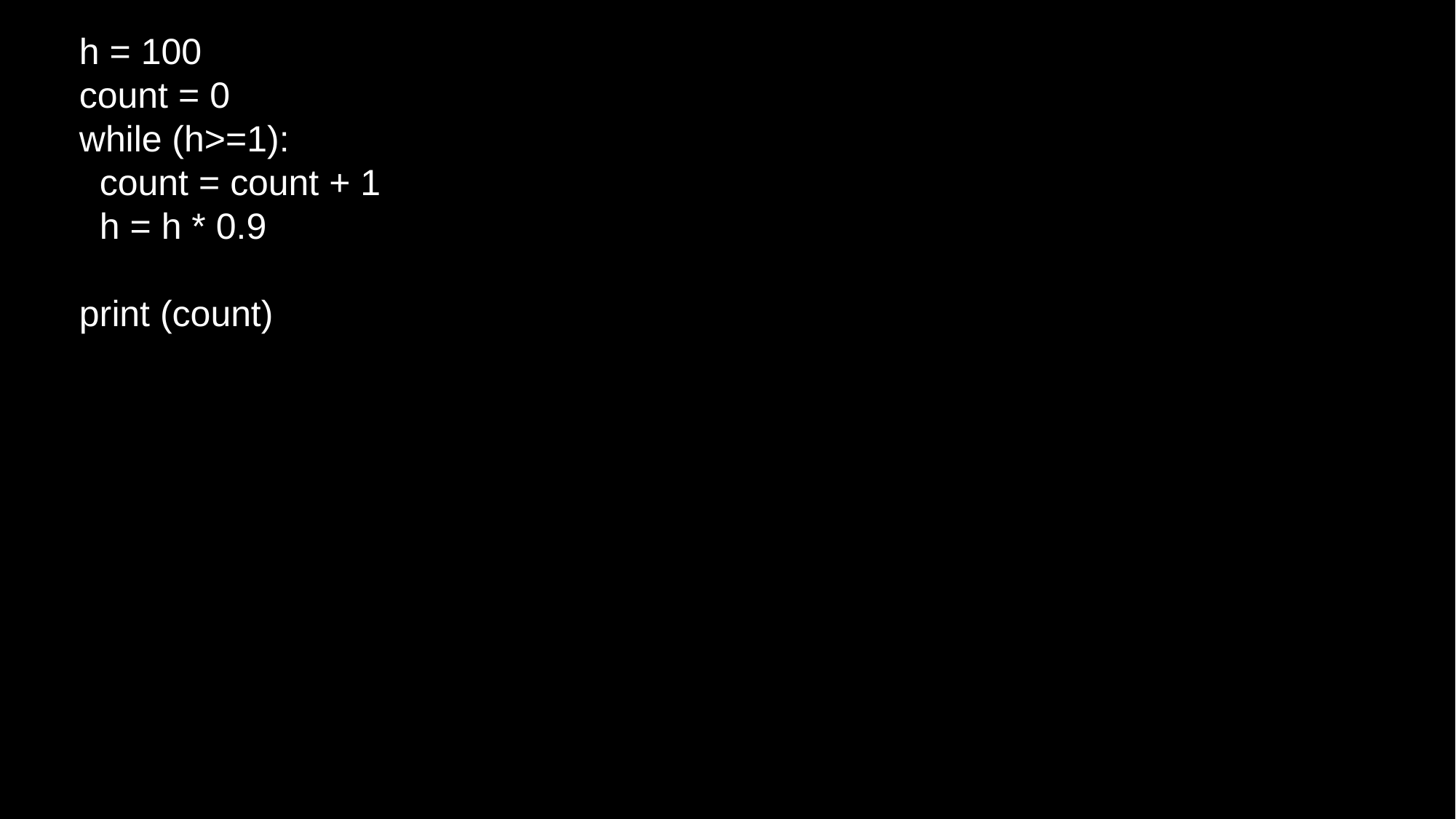

h = 100
count = 0
while (h>=1):
  count = count + 1
  h = h * 0.9

print (count)
#